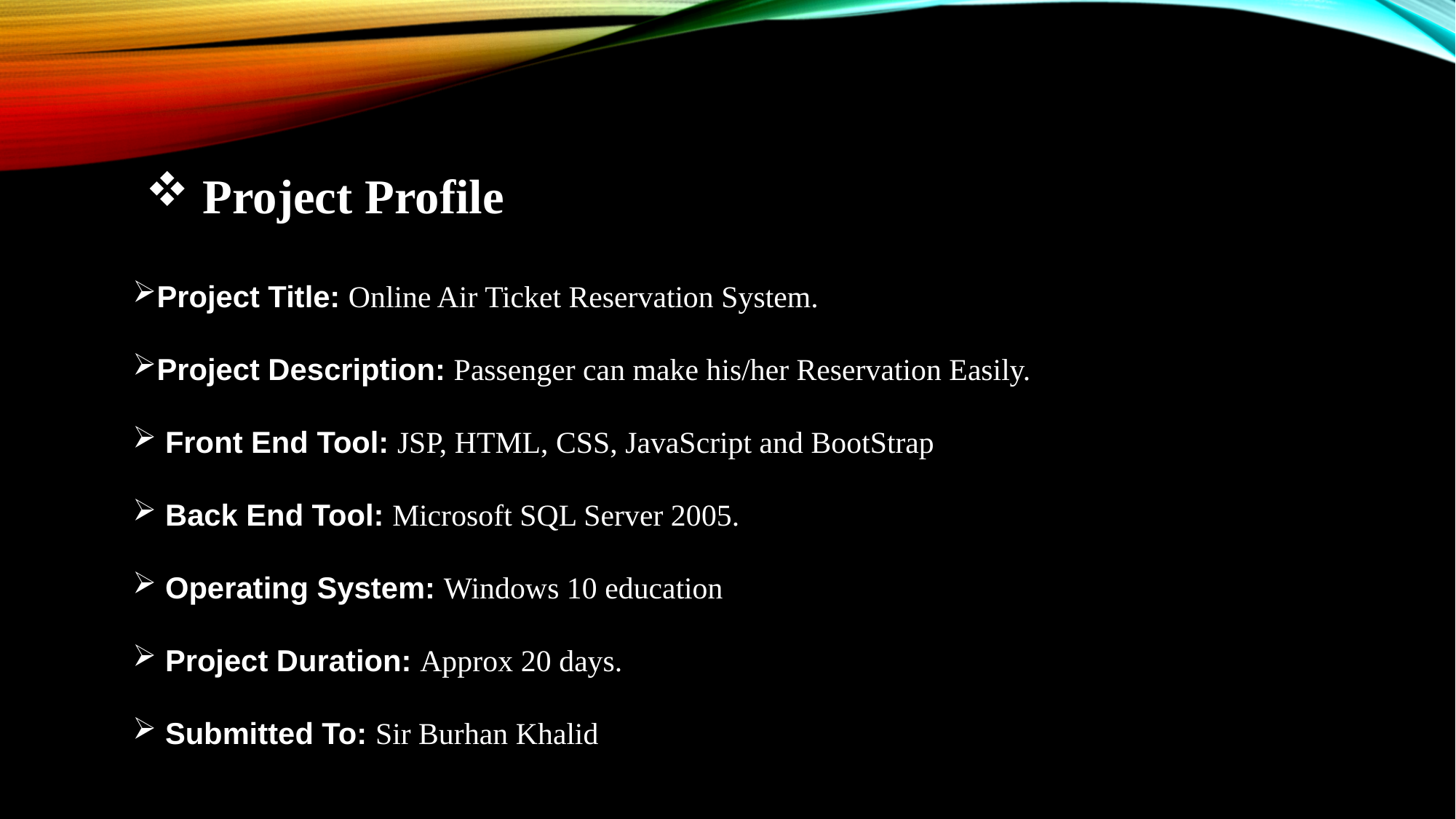

Project Profile
Project Title: Online Air Ticket Reservation System.

Project Description: Passenger can make his/her Reservation Easily.

 Front End Tool: JSP, HTML, CSS, JavaScript and BootStrap

 Back End Tool: Microsoft SQL Server 2005.

 Operating System: Windows 10 education

 Project Duration: Approx 20 days.

 Submitted To: Sir Burhan Khalid